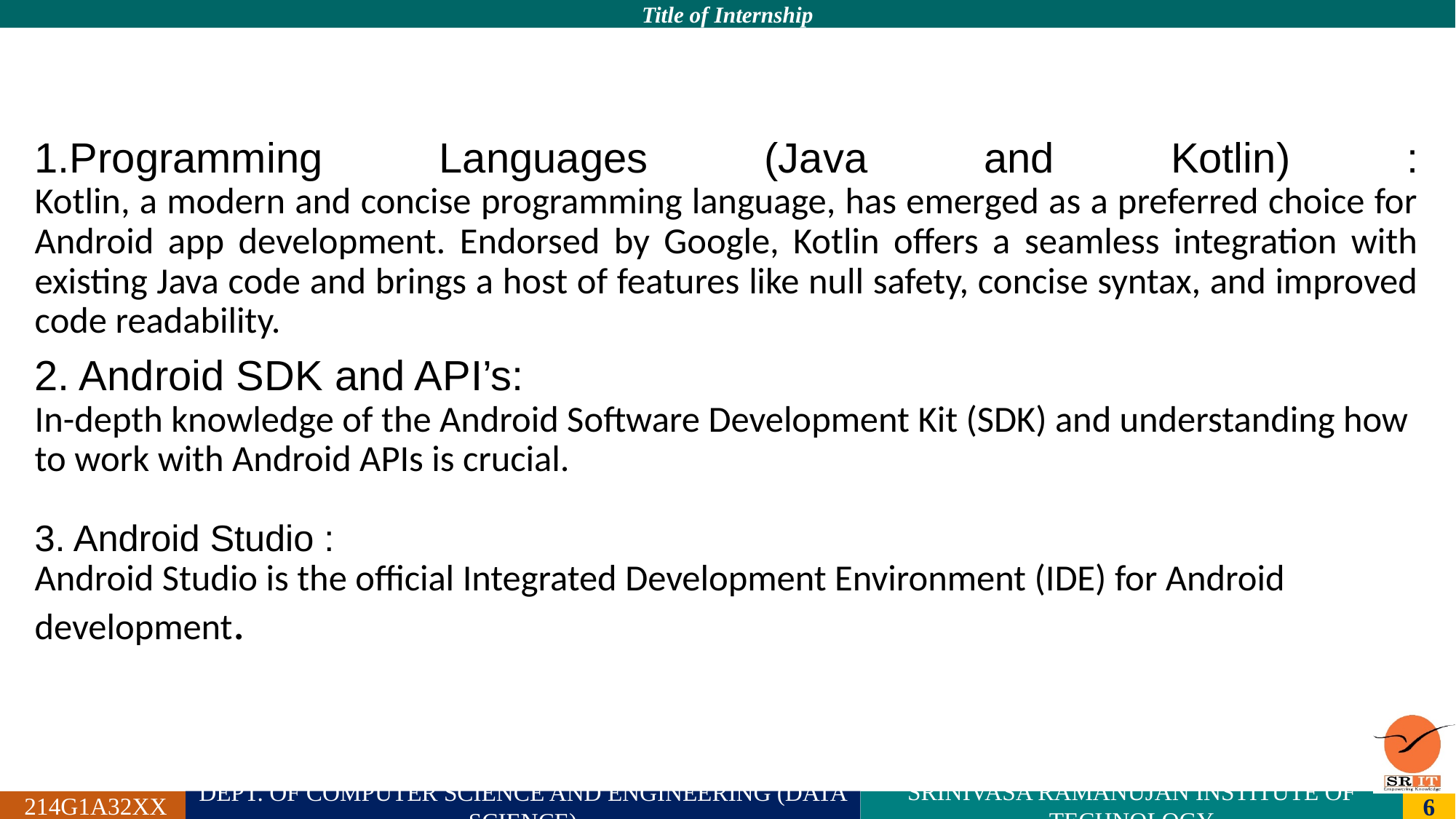

1.Programming Languages (Java and Kotlin) :
Kotlin, a modern and concise programming language, has emerged as a preferred choice for Android app development. Endorsed by Google, Kotlin offers a seamless integration with existing Java code and brings a host of features like null safety, concise syntax, and improved code readability.
2. Android SDK and API’s:
In-depth knowledge of the Android Software Development Kit (SDK) and understanding how to work with Android APIs is crucial.
3. Android Studio :
Android Studio is the official Integrated Development Environment (IDE) for Android development.